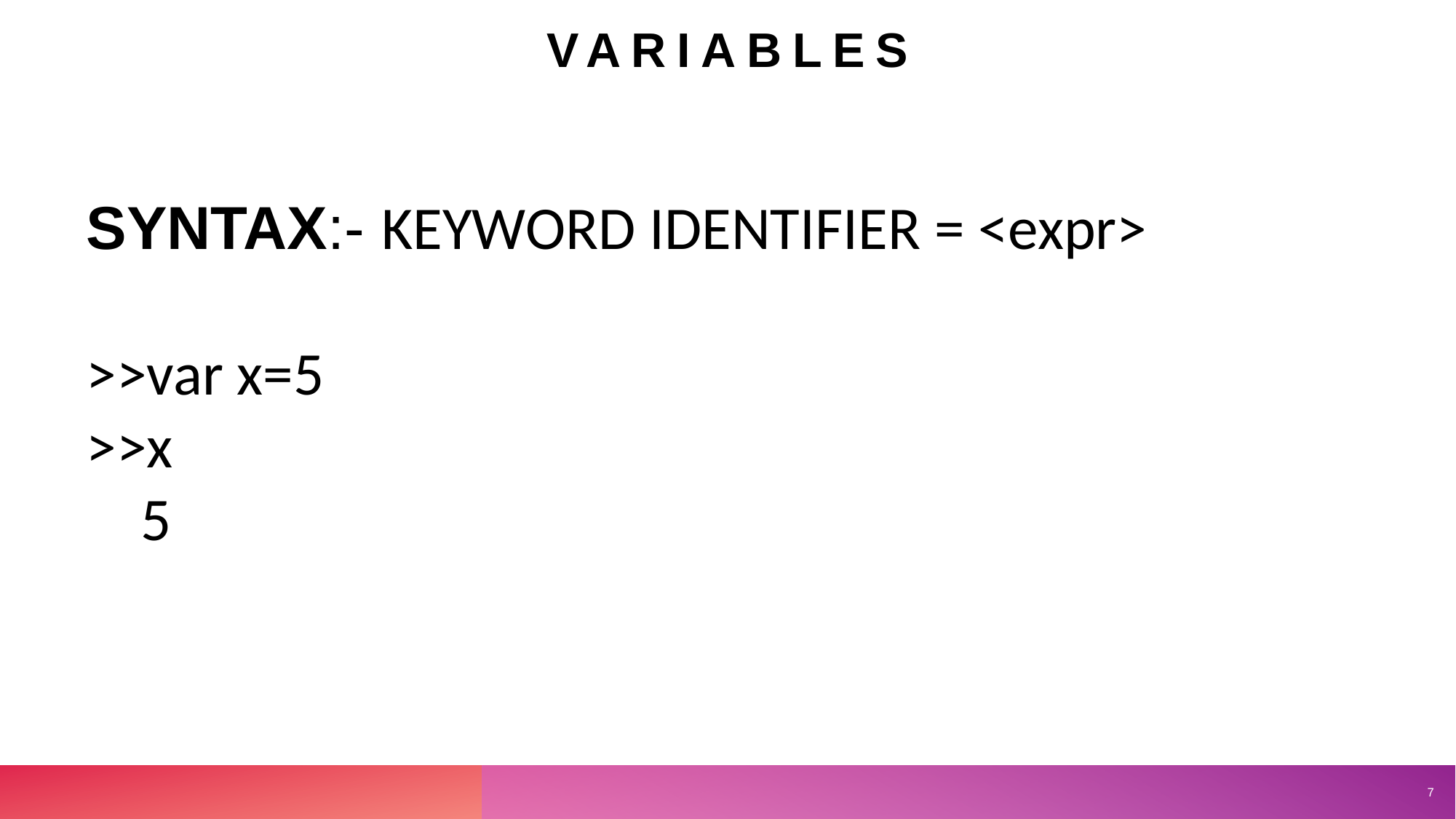

# VARIABLES
SYNTAX:- KEYWORD IDENTIFIER = <expr>

>>var x=5
>>x
    5
Sample Footer Text
7